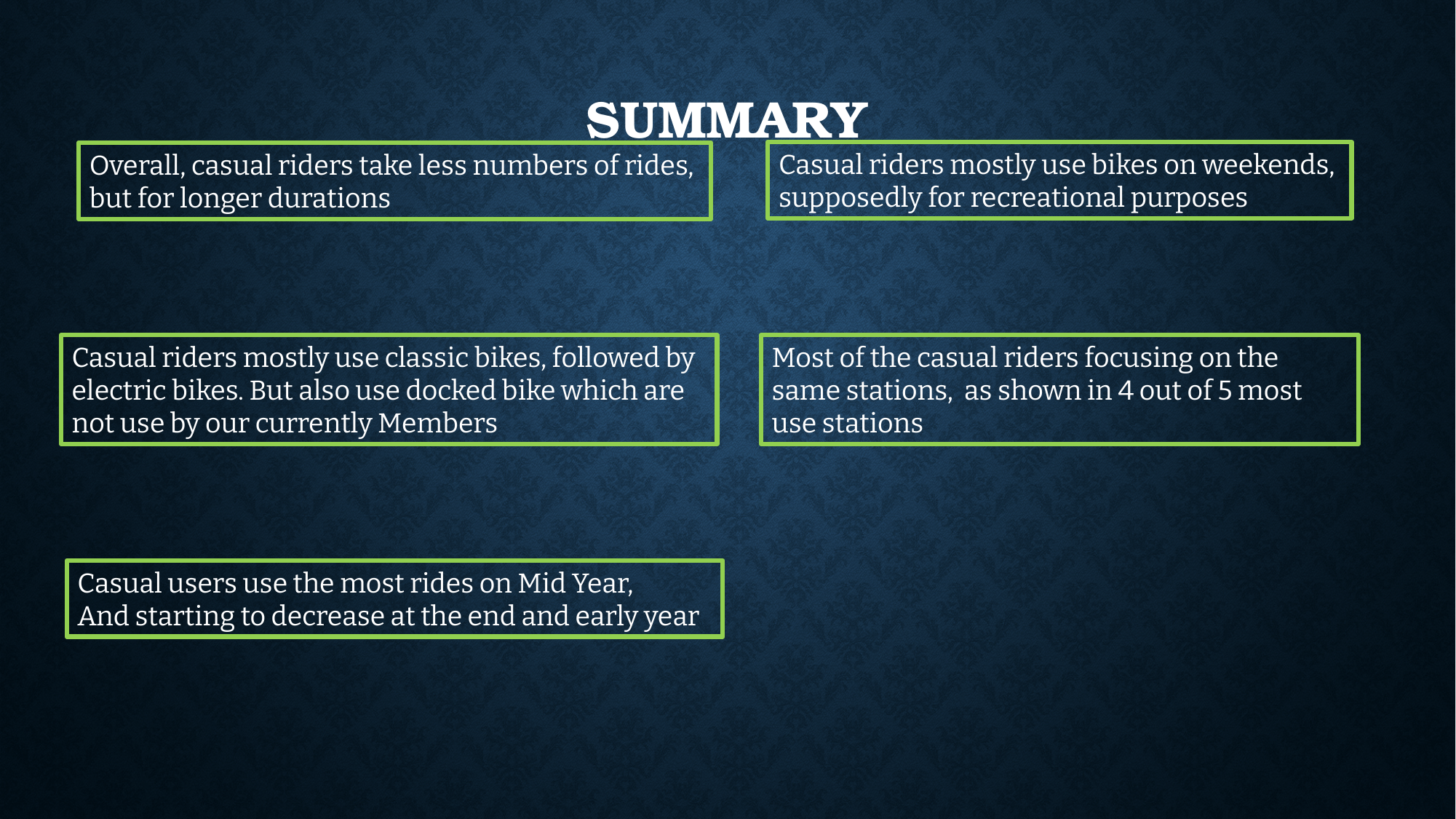

# Summary
Casual riders mostly use bikes on weekends,
supposedly for recreational purposes
Overall, casual riders take less numbers of rides,
but for longer durations
Casual riders mostly use classic bikes, followed by
electric bikes. But also use docked bike which are not use by our currently Members
Most of the casual riders focusing on the same stations,  as shown in 4 out of 5 most use stations
Casual users use the most rides on Mid Year,
And starting to decrease at the end and early year